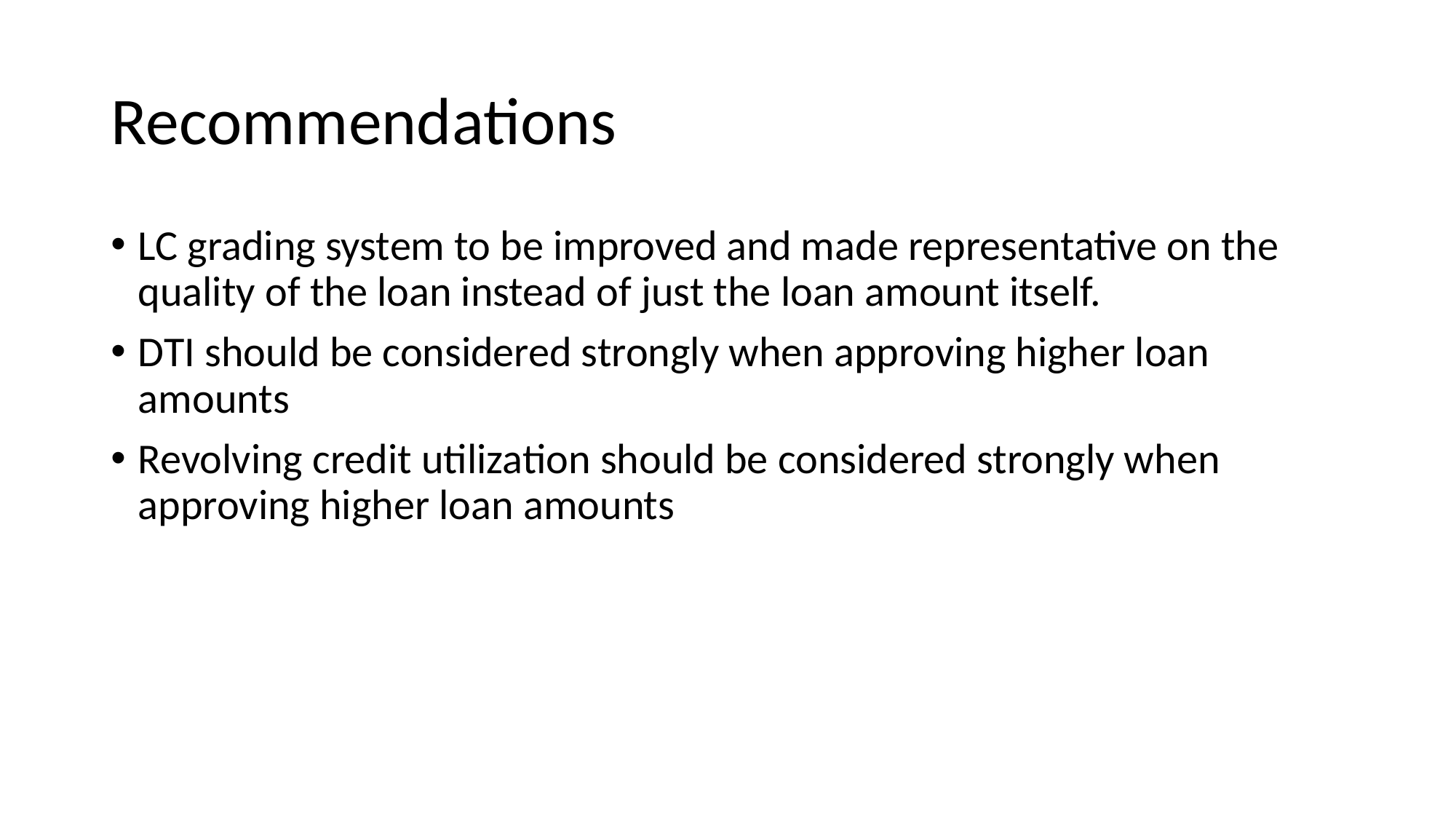

# Recommendations
LC grading system to be improved and made representative on the quality of the loan instead of just the loan amount itself.
DTI should be considered strongly when approving higher loan amounts
Revolving credit utilization should be considered strongly when approving higher loan amounts